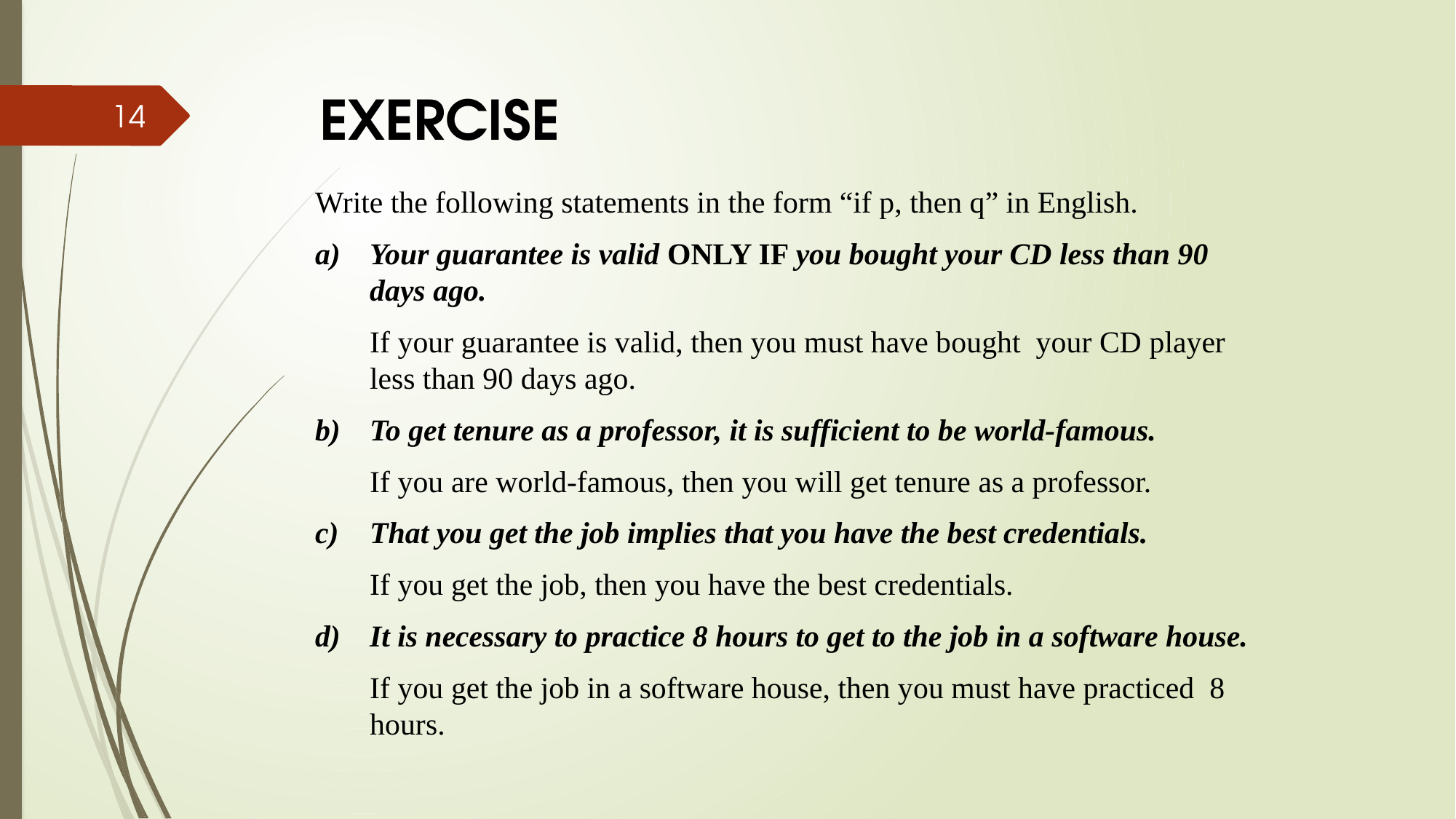

EXERCISE
14
	Write the following statements in the form “if p, then q” in English.
Your guarantee is valid ONLY IF you bought your CD less than 90 days ago.
	If your guarantee is valid, then you must have bought  your CD player less than 90 days ago.
To get tenure as a professor, it is sufficient to be world-famous.
	If you are world-famous, then you will get tenure as a professor.
That you get the job implies that you have the best credentials.
	If you get the job, then you have the best credentials.
It is necessary to practice 8 hours to get to the job in a software house.
	If you get the job in a software house, then you must have practiced  8 hours.